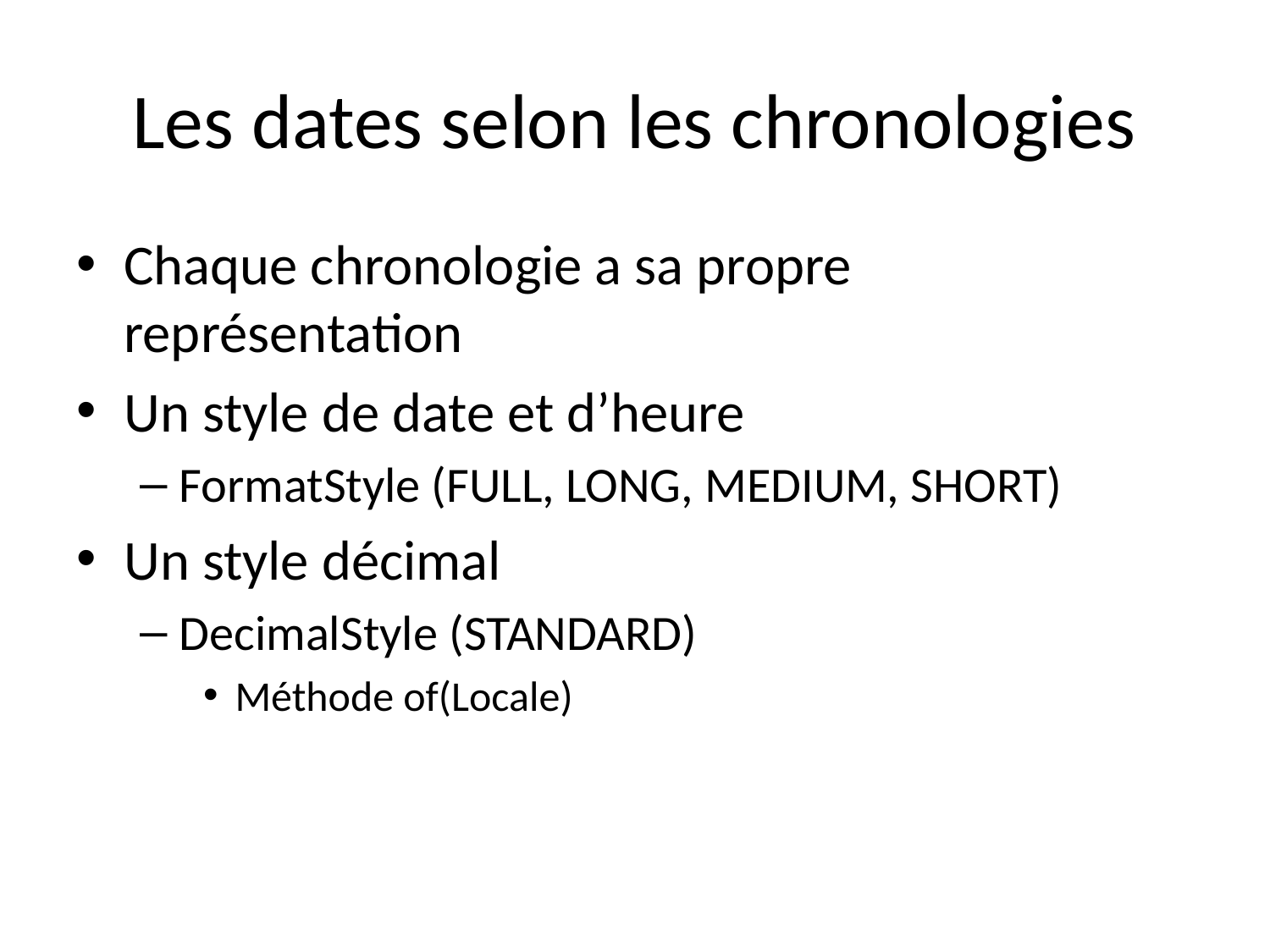

# Les dates selon les chronologies
Chaque chronologie a sa propre représentation
Un style de date et d’heure
FormatStyle (FULL, LONG, MEDIUM, SHORT)
Un style décimal
DecimalStyle (STANDARD)
Méthode of(Locale)